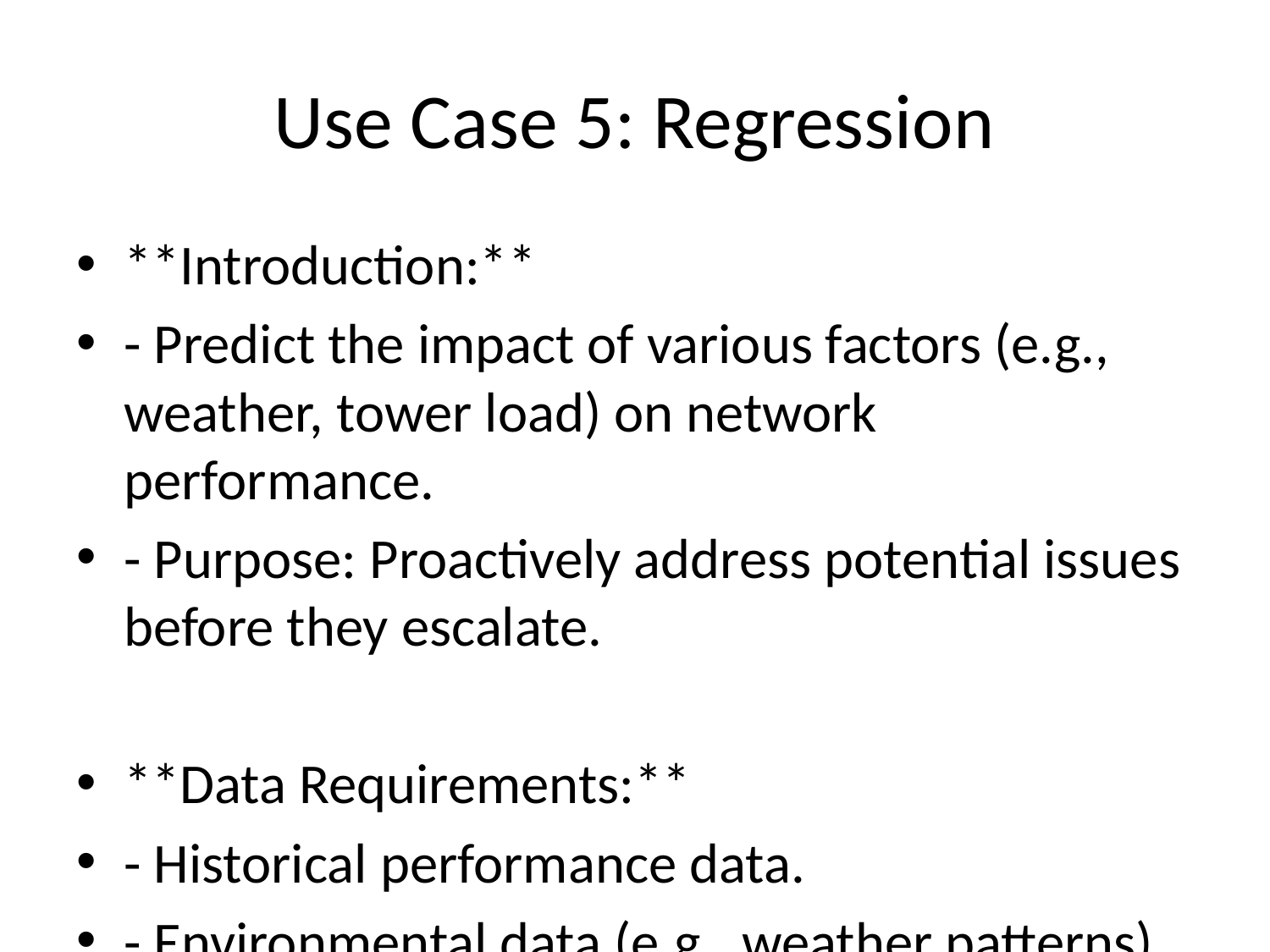

# Use Case 5: Regression
**Introduction:**
- Predict the impact of various factors (e.g., weather, tower load) on network performance.
- Purpose: Proactively address potential issues before they escalate.

**Data Requirements:**
- Historical performance data.
- Environmental data (e.g., weather patterns).
- Metadata (e.g., tower locations, load statistics).

**Potential Benefits:**
- Proactive maintenance scheduling.
- Improved network reliability and reduced downtime.